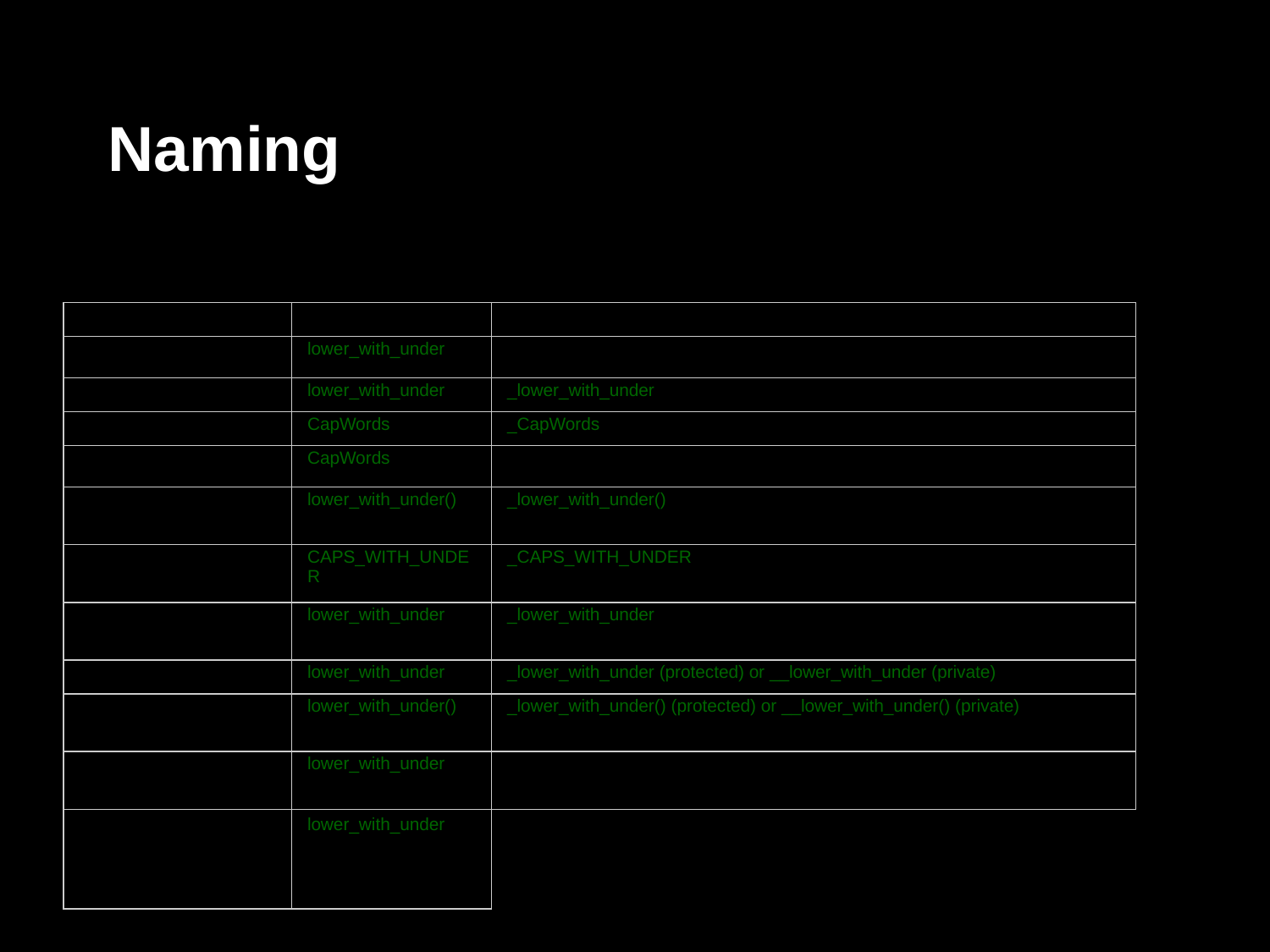

# Naming

|  |  |  |
| --- | --- | --- |
| Type | Public | Internal |
| Packages | lower\_with\_under |  |
| Modules | lower\_with\_under | \_lower\_with\_under |
| Classes | CapWords | \_CapWords |
| Exceptions | CapWords |  |
| Functions | lower\_with\_under() | \_lower\_with\_under() |
| Global/Class Constants | CAPS\_WITH\_UNDER | \_CAPS\_WITH\_UNDER |
| Global/Class Variables | lower\_with\_under | \_lower\_with\_under |
| Instance Variables | lower\_with\_under | \_lower\_with\_under (protected) or \_\_lower\_with\_under (private) |
| Method Names | lower\_with\_under() | \_lower\_with\_under() (protected) or \_\_lower\_with\_under() (private) |
| Function/Method Parameters | lower\_with\_under |  |
| Local Variables | lower\_with\_under |  |